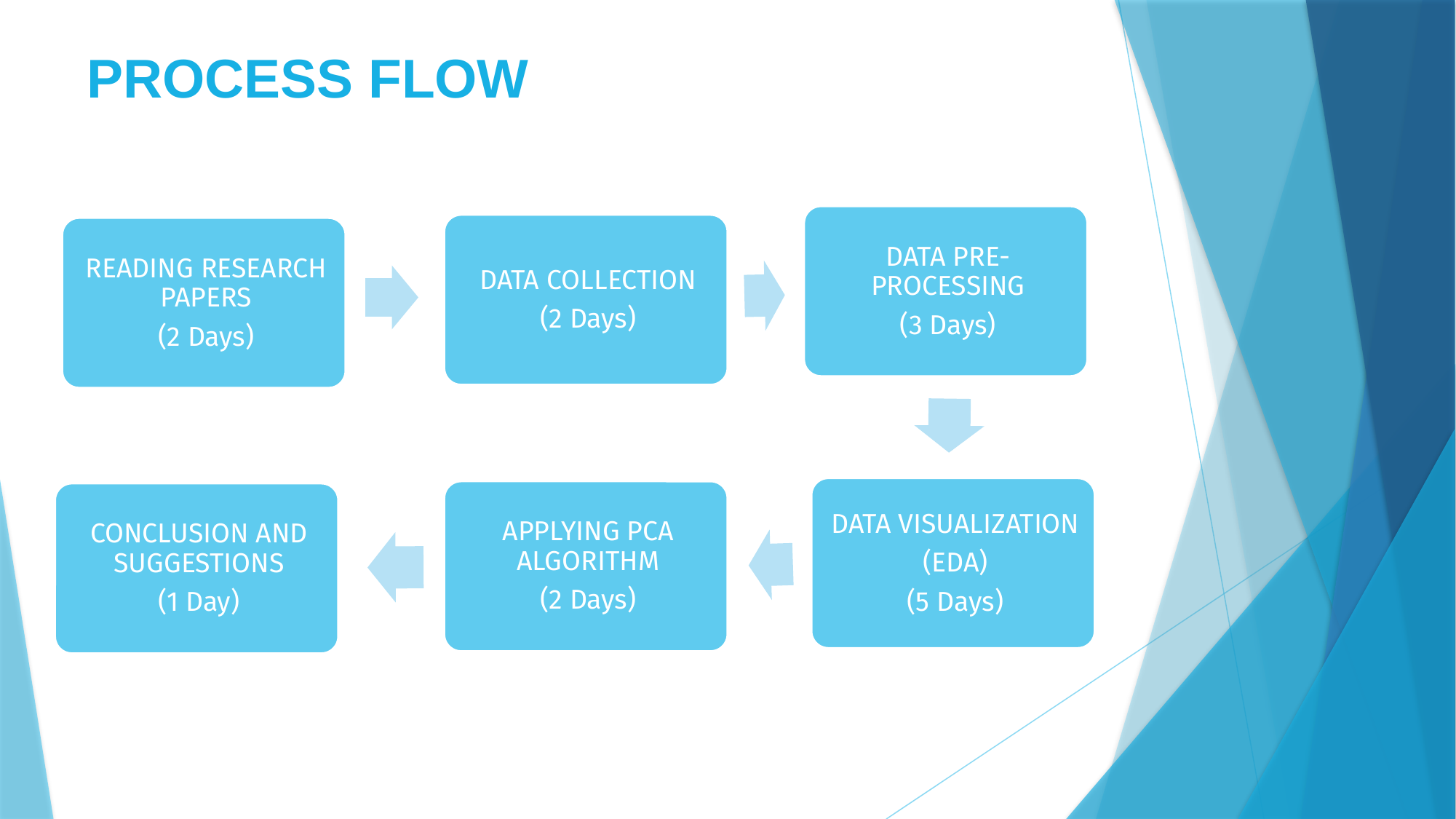

# PROCESS FLOW
DATA COLLECTION
(2 Days)

DATA PRE-PROCESSING
(3 Days)

DATA VISUALIZATION
(EDA)
(5 Days)

APPLYING PCA ALGORITHM
(2 Days)

CONCLUSION AND SUGGESTIONS
(1 Day)

READING RESEARCH PAPERS
(2 Days)